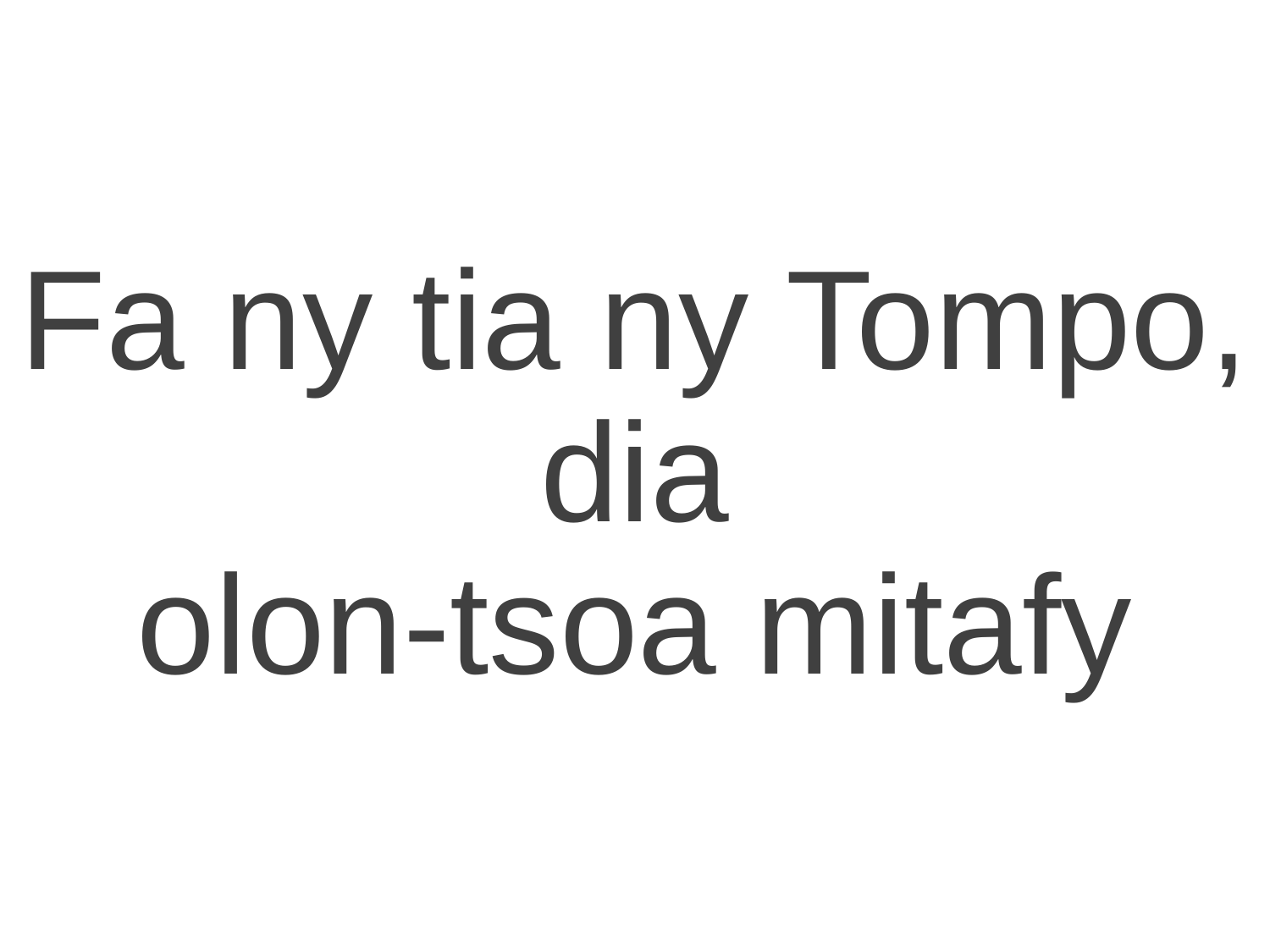

Fa ny tia ny Tompo, dia
olon-tsoa mitafy